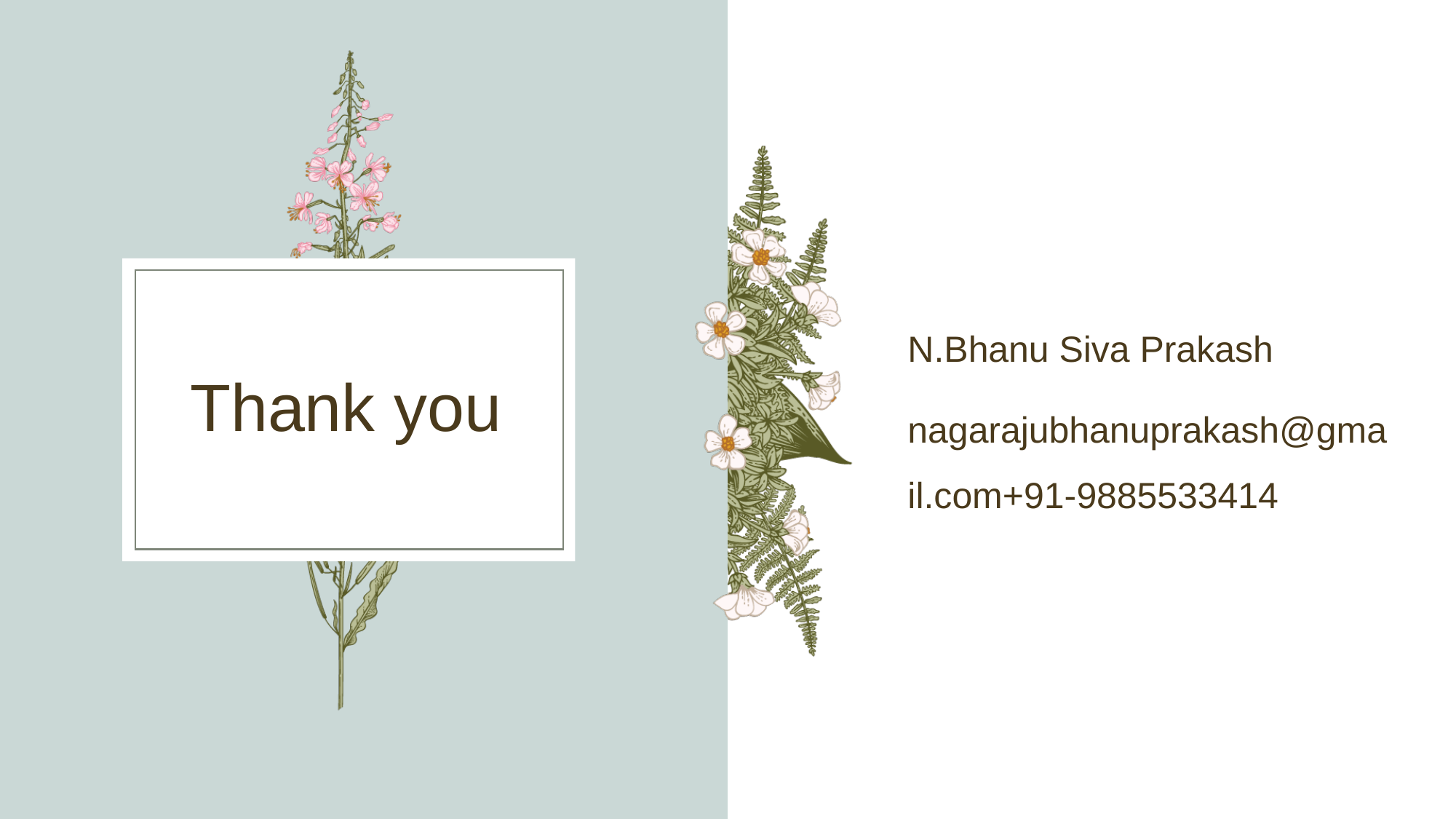

N.Bhanu Siva Prakash
nagarajubhanuprakash@gmail.com+91-9885533414
# Thank you